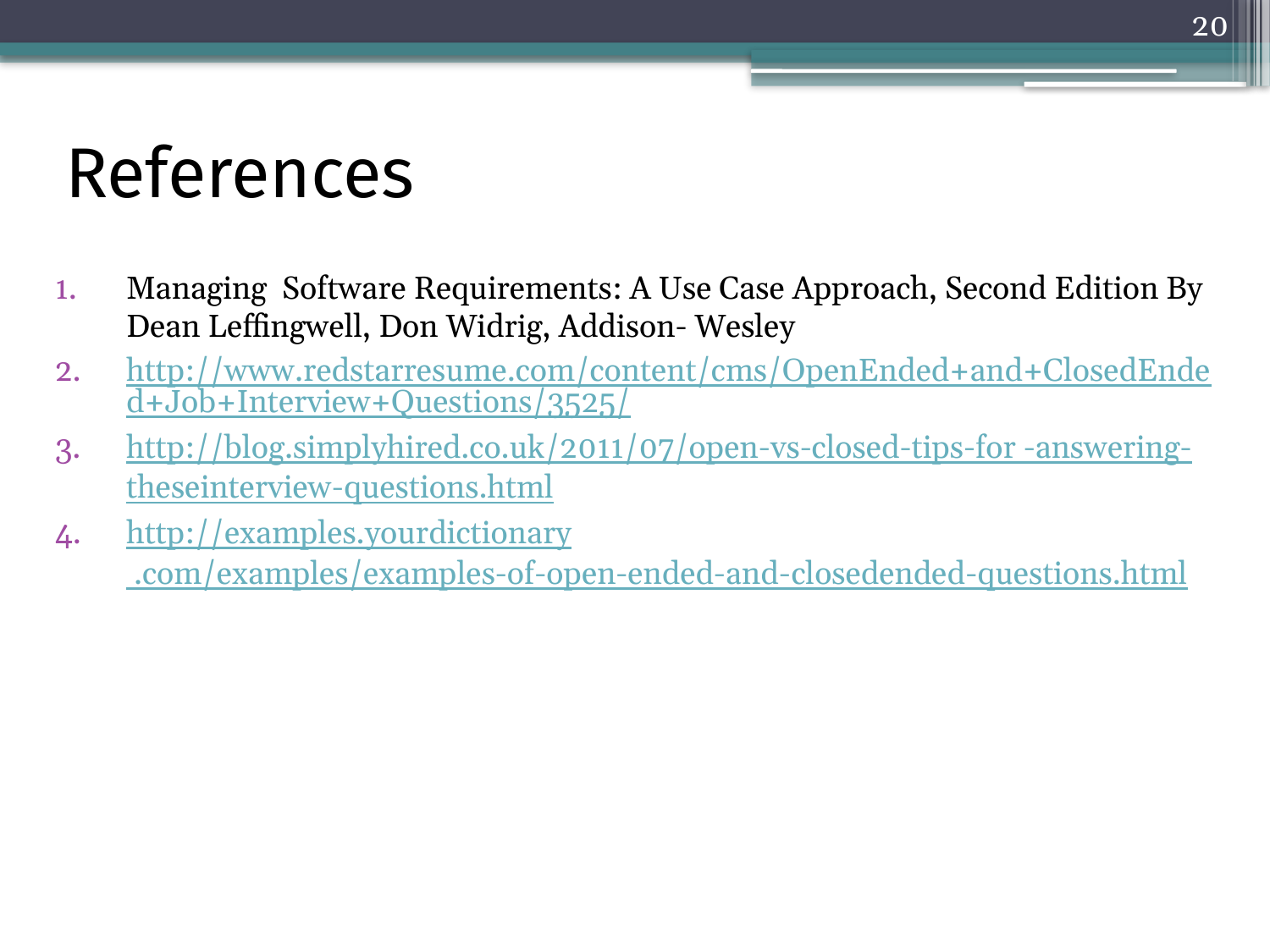

20
# References
Managing  Software Requirements: A Use Case Approach, Second Edition By Dean Leffingwell, Don Widrig, Addison- Wesley
http://www.redstarresume.com/content/cms/OpenEnded+and+ClosedEnded+Job+Interview+Questions/3525/
http://blog.simplyhired.co.uk/2011/07/open-vs-closed-tips-for -answering-theseinterview-questions.html
http://examples.yourdictionary .com/examples/examples-of-open-ended-and-closedended-questions.html